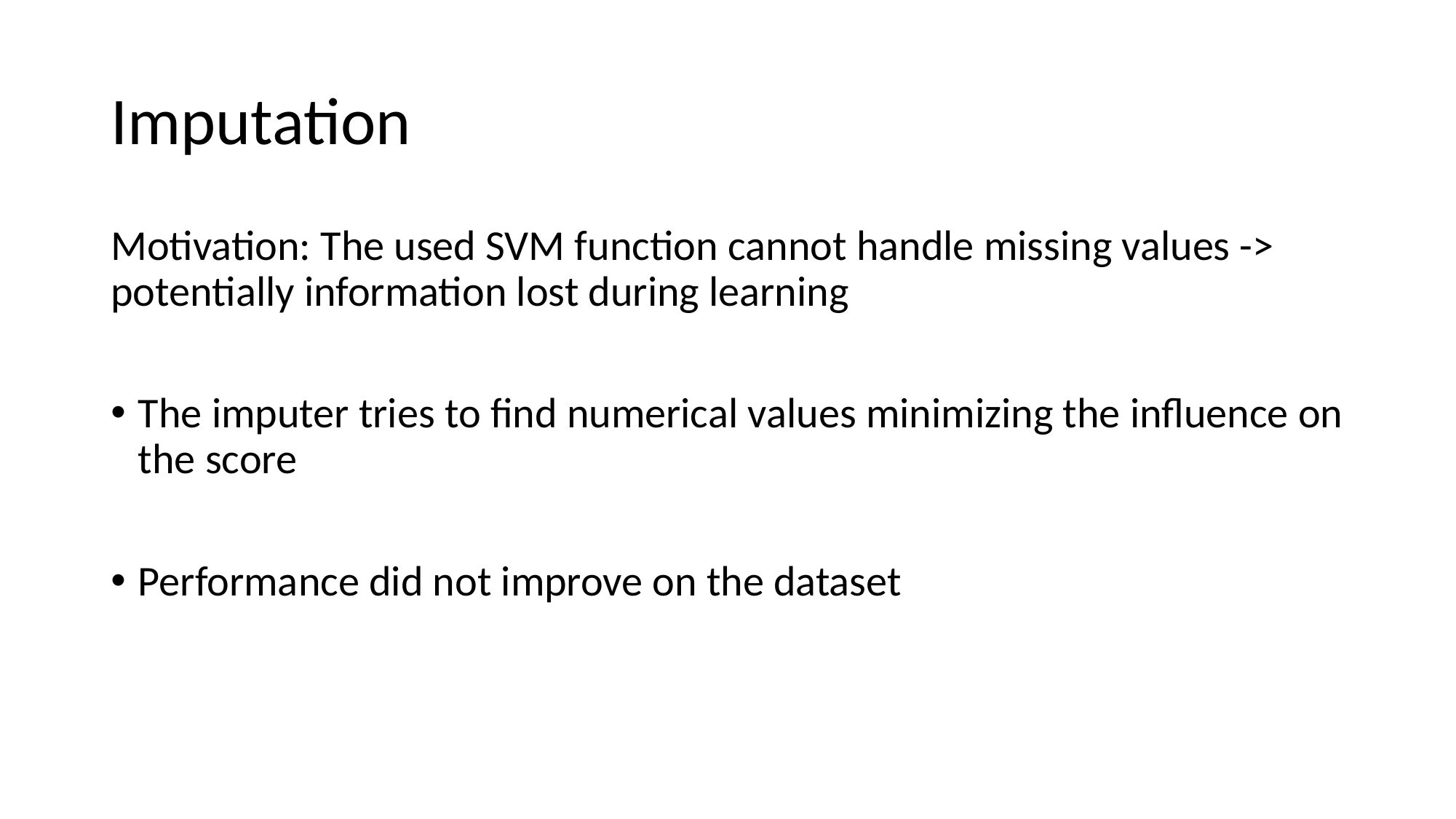

# Imputation
Motivation: The used SVM function cannot handle missing values -> potentially information lost during learning

The imputer tries to find numerical values minimizing the influence on the score

Performance did not improve on the dataset